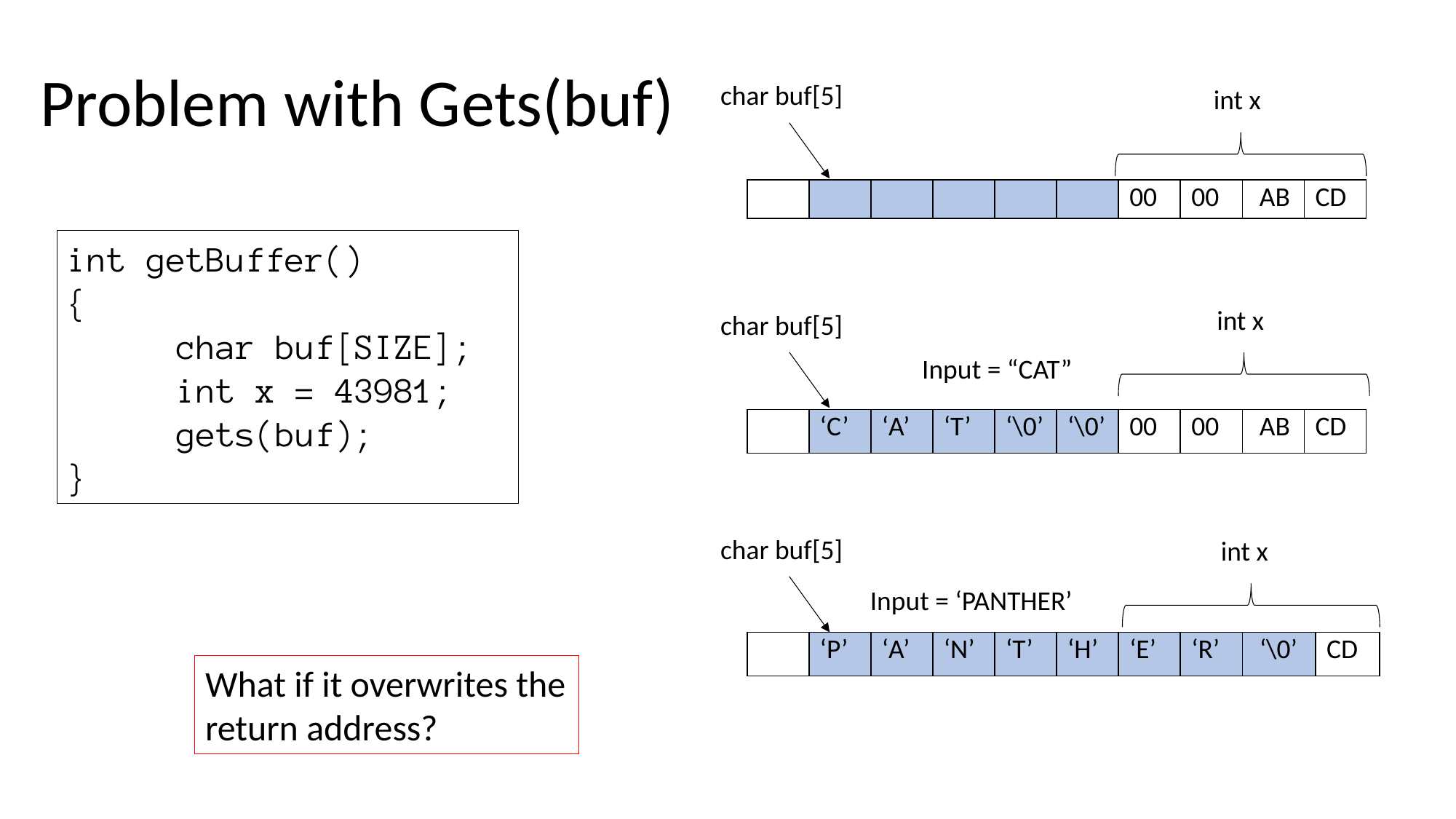

# Problem with Gets(buf)

char buf[5]
int x
|  |  |  |  |  |  | 00 | 00 | AB | CD |
| --- | --- | --- | --- | --- | --- | --- | --- | --- | --- |
int getBuffer()
{
	char buf[SIZE];
	int x = 43981;
	gets(buf);
}

int x
char buf[5]
Input = “CAT”
|  | ‘C’ | ‘A’ | ‘T’ | ‘\0’ | ‘\0’ | 00 | 00 | AB | CD |
| --- | --- | --- | --- | --- | --- | --- | --- | --- | --- |

char buf[5]
int x
Input = ‘PANTHER’
|  | ‘P’ | ‘A’ | ‘N’ | ‘T’ | ‘H’ | ‘E’ | ‘R’ | ‘\0’ | CD |
| --- | --- | --- | --- | --- | --- | --- | --- | --- | --- |
What if it overwrites the return address?